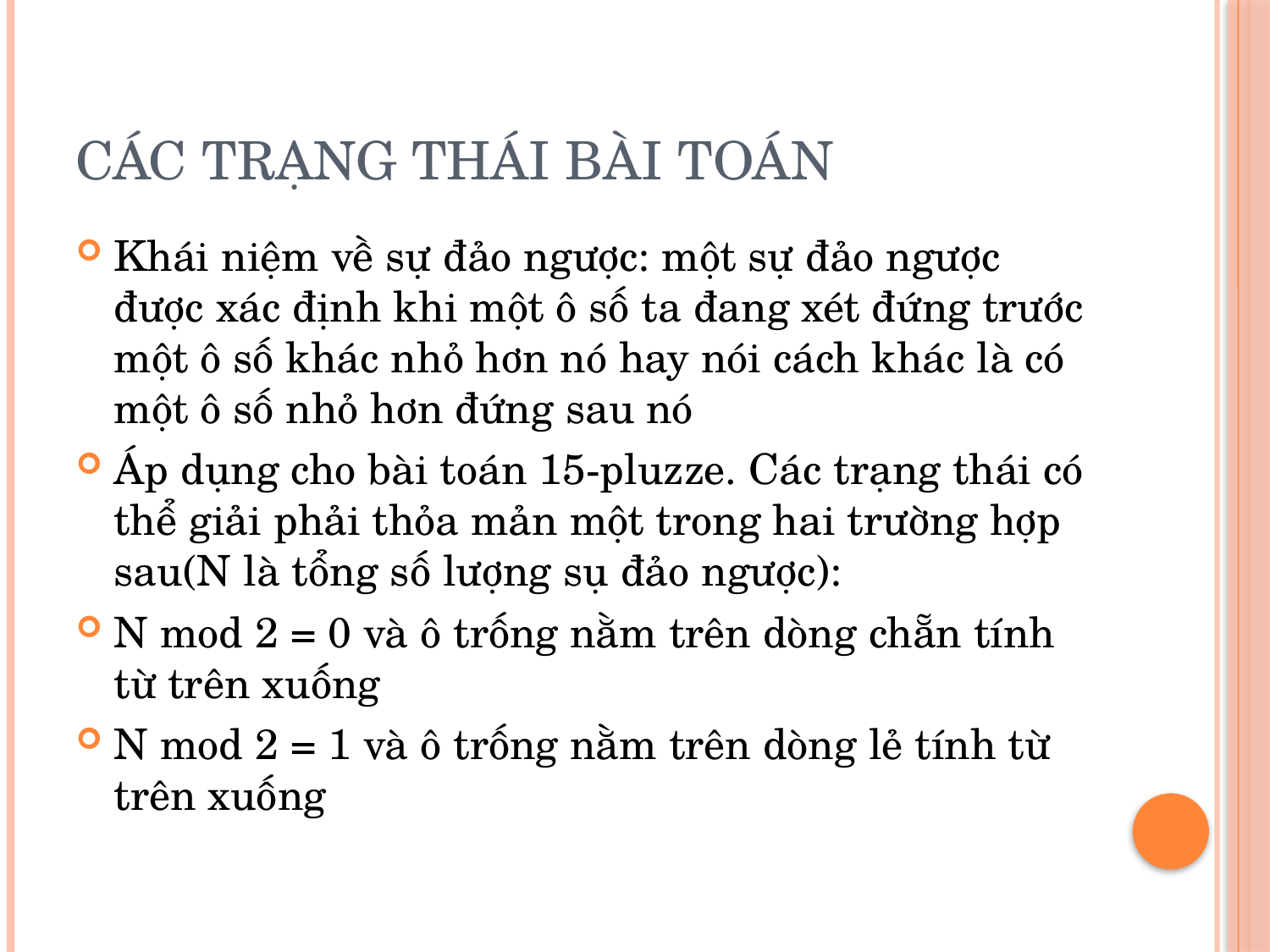

# CÁC TRẠNG THÁI BÀI TOÁN
Khái niệm về sự đảo ngược: một sự đảo ngược được xác định khi một ô số ta đang xét đứng trước một ô số khác nhỏ hơn nó hay nói cách khác là có một ô số nhỏ hơn đứng sau nó
Áp dụng cho bài toán 15-pluzze. Các trạng thái có thể giải phải thỏa mản một trong hai trường hợp sau(N là tổng số lượng sụ đảo ngược):
N mod 2 = 0 và ô trống nằm trên dòng chẵn tính từ trên xuống
N mod 2 = 1 và ô trống nằm trên dòng lẻ tính từ trên xuống